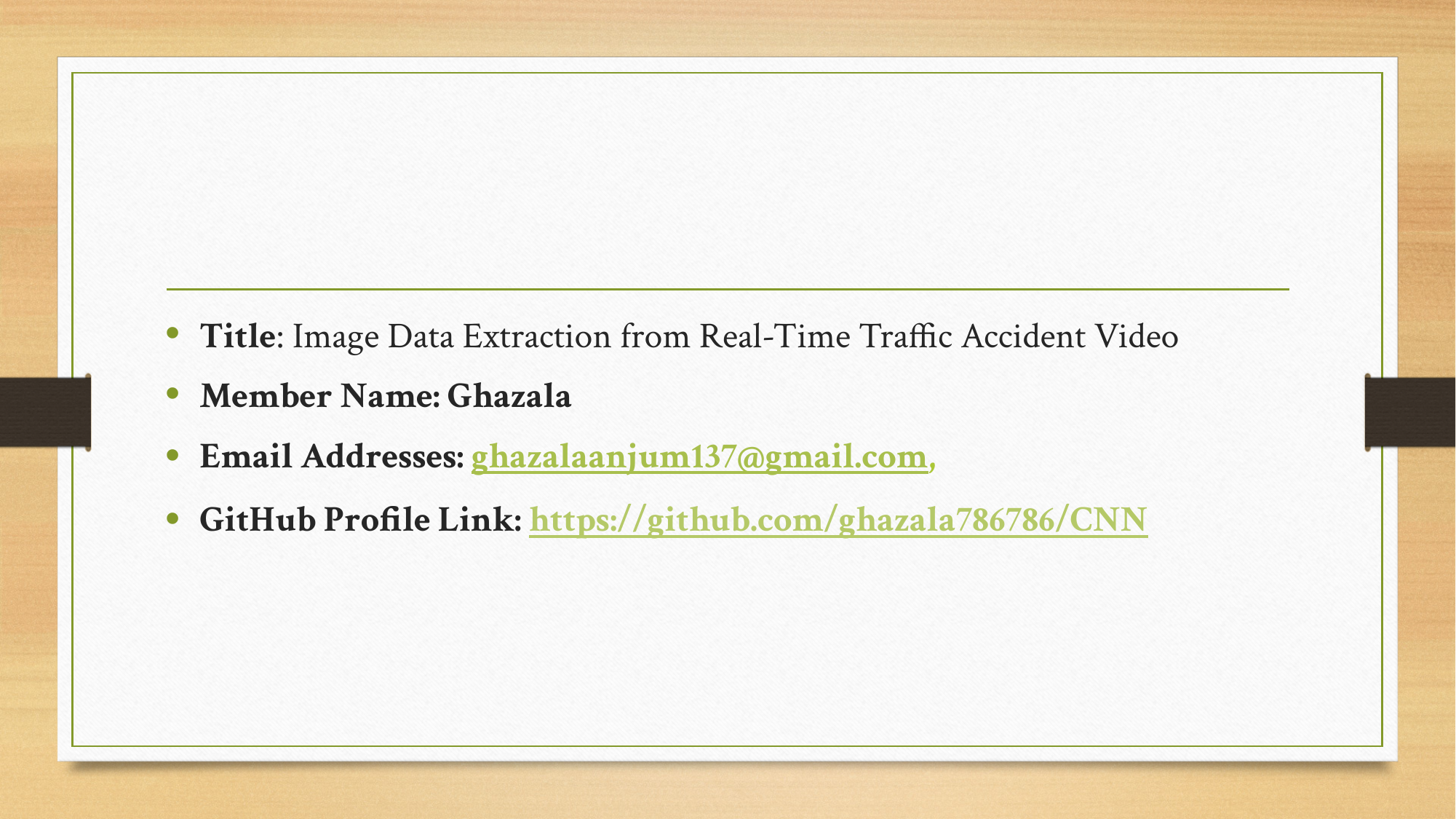

#
Title: Image Data Extraction from Real-Time Traffic Accident Video
Member Name: Ghazala
Email Addresses: ghazalaanjum137@gmail.com,
GitHub Profile Link: https://github.com/ghazala786786/CNN